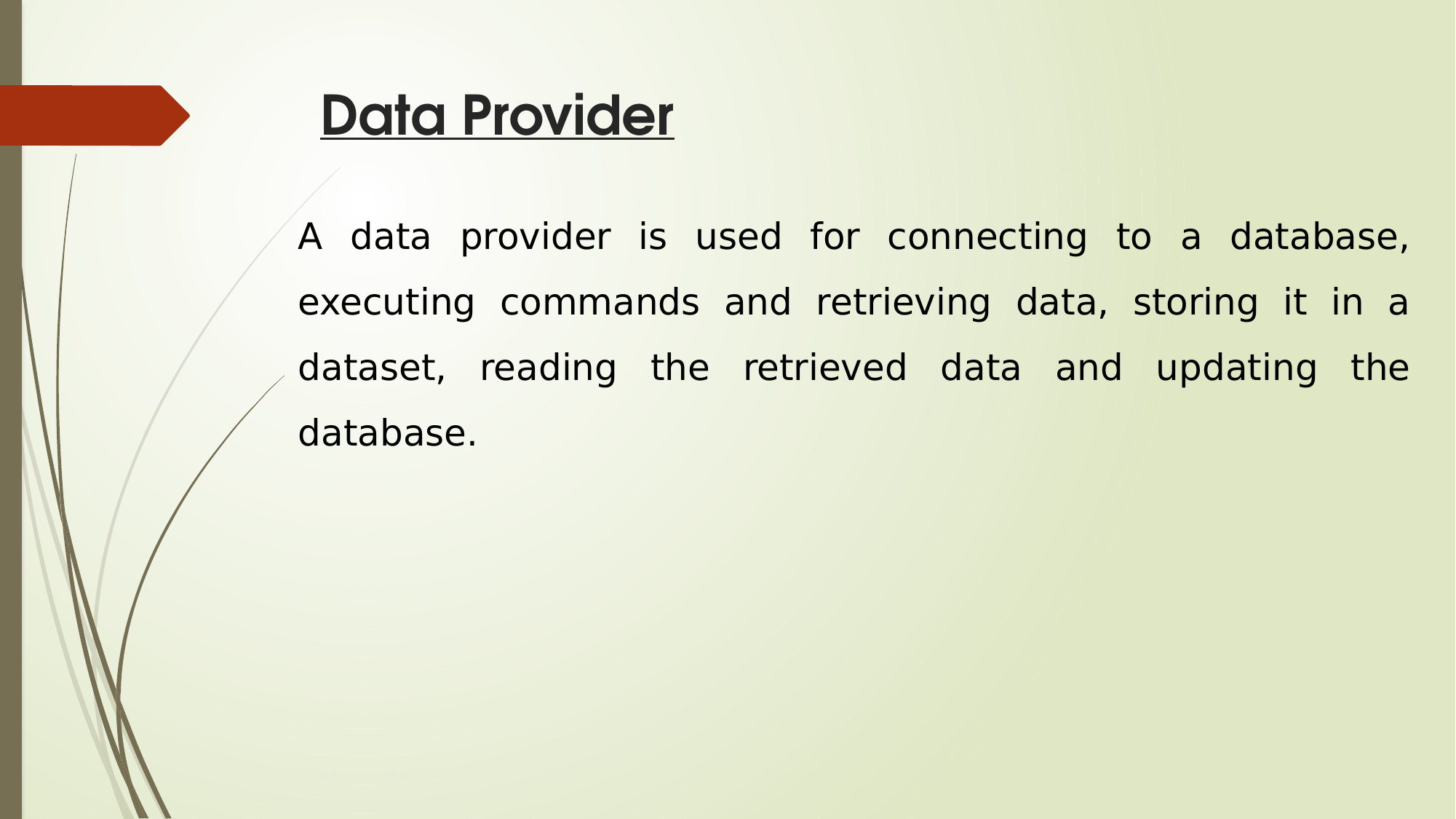

# Data Provider
A data provider is used for connecting to a database, executing commands and retrieving data, storing it in a dataset, reading the retrieved data and updating the database.